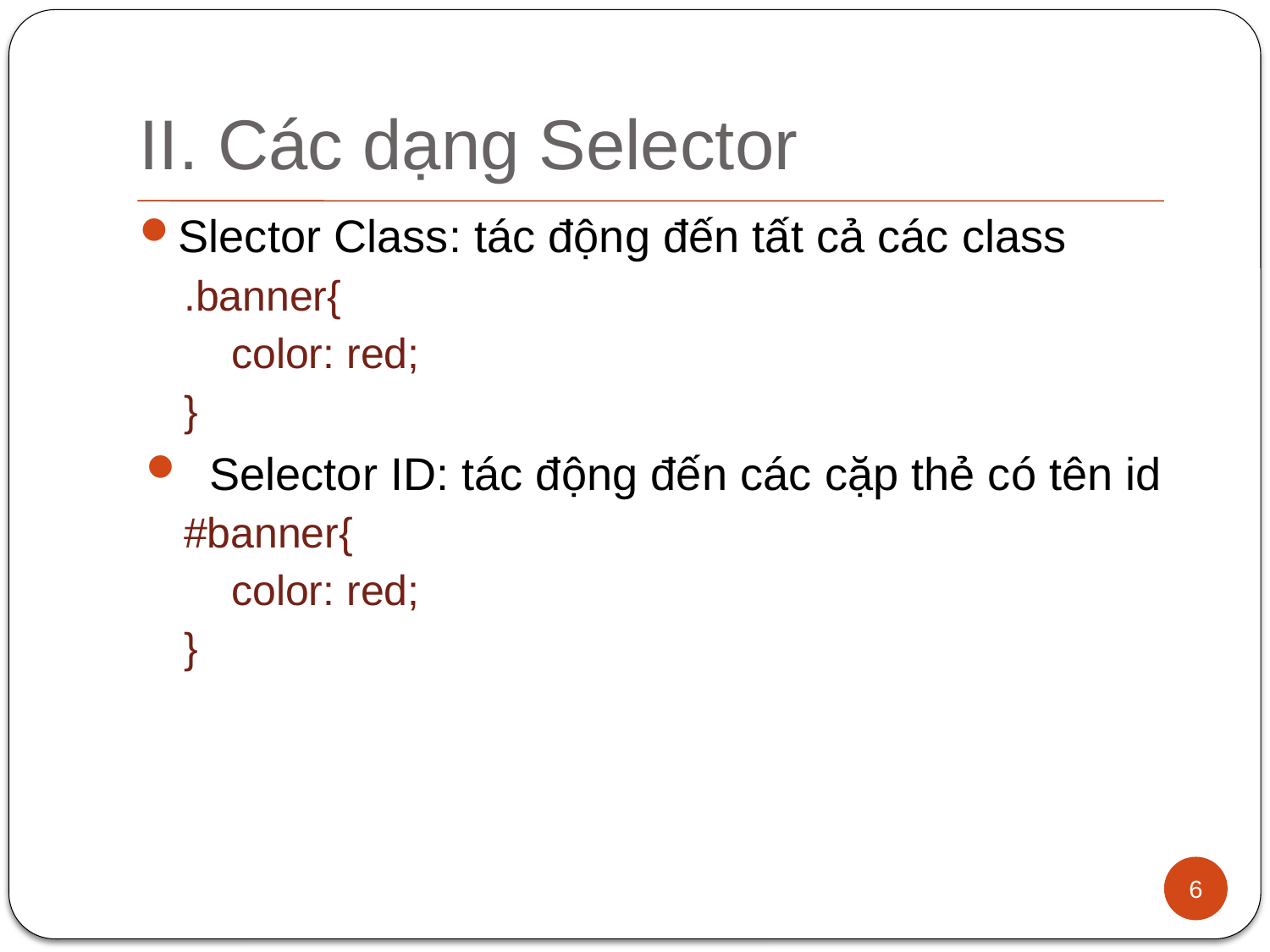

# II. Các dạng Selector
Slector Class: tác động đến tất cả các class
.banner{
    color: red;
}
Selector ID: tác động đến các cặp thẻ có tên id
#banner{
    color: red;
}

6